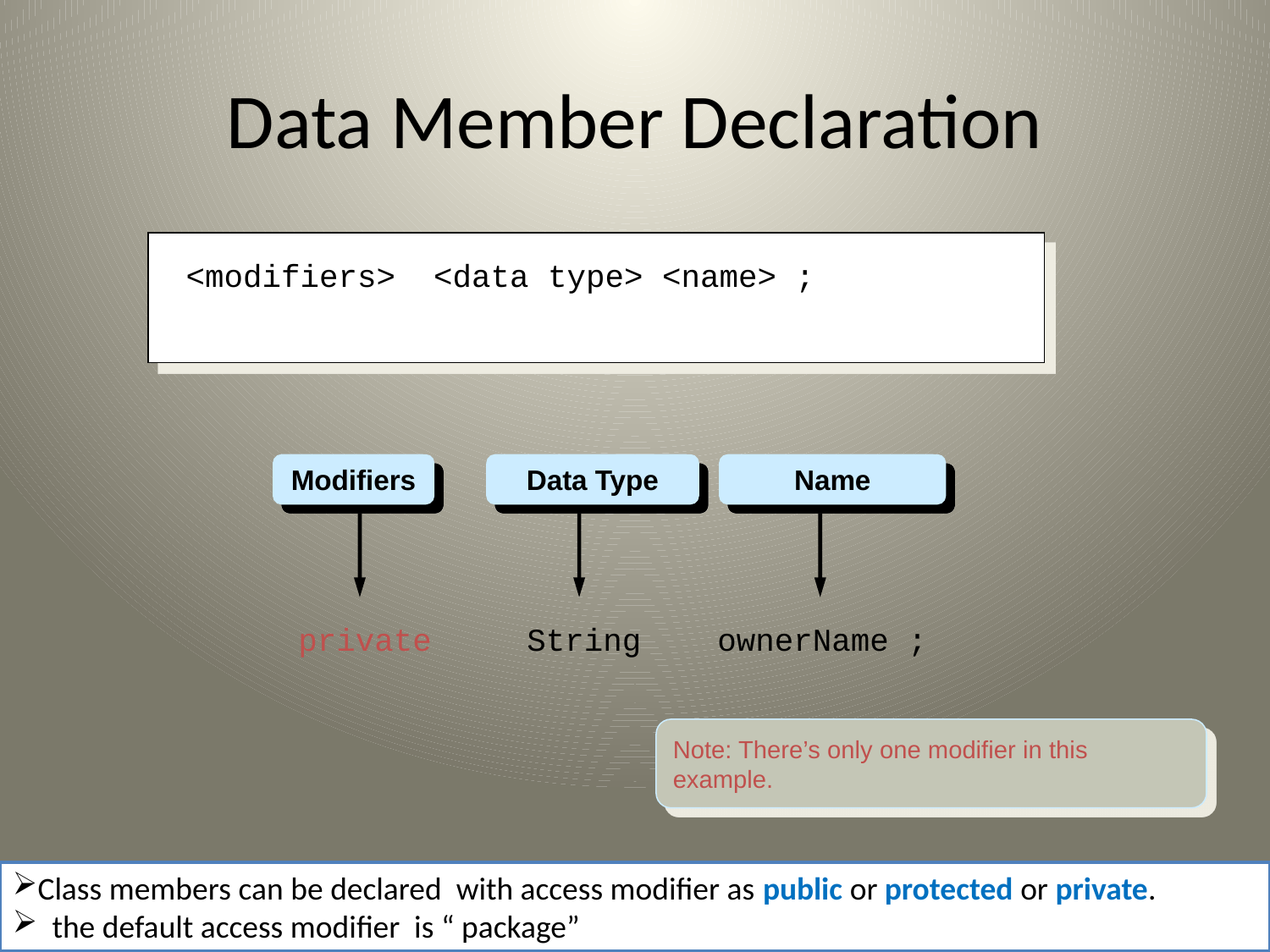

# Data Member Declaration

<modifiers>  <data type> <name> ;
Modifiers
Data Type
Name

private     String    ownerName ;
Note: There’s only one modifier in this example.
Class members can be declared  with access modifier as public or protected or private.
  the default access modifier  is “ package”

Chapter 4 - 9